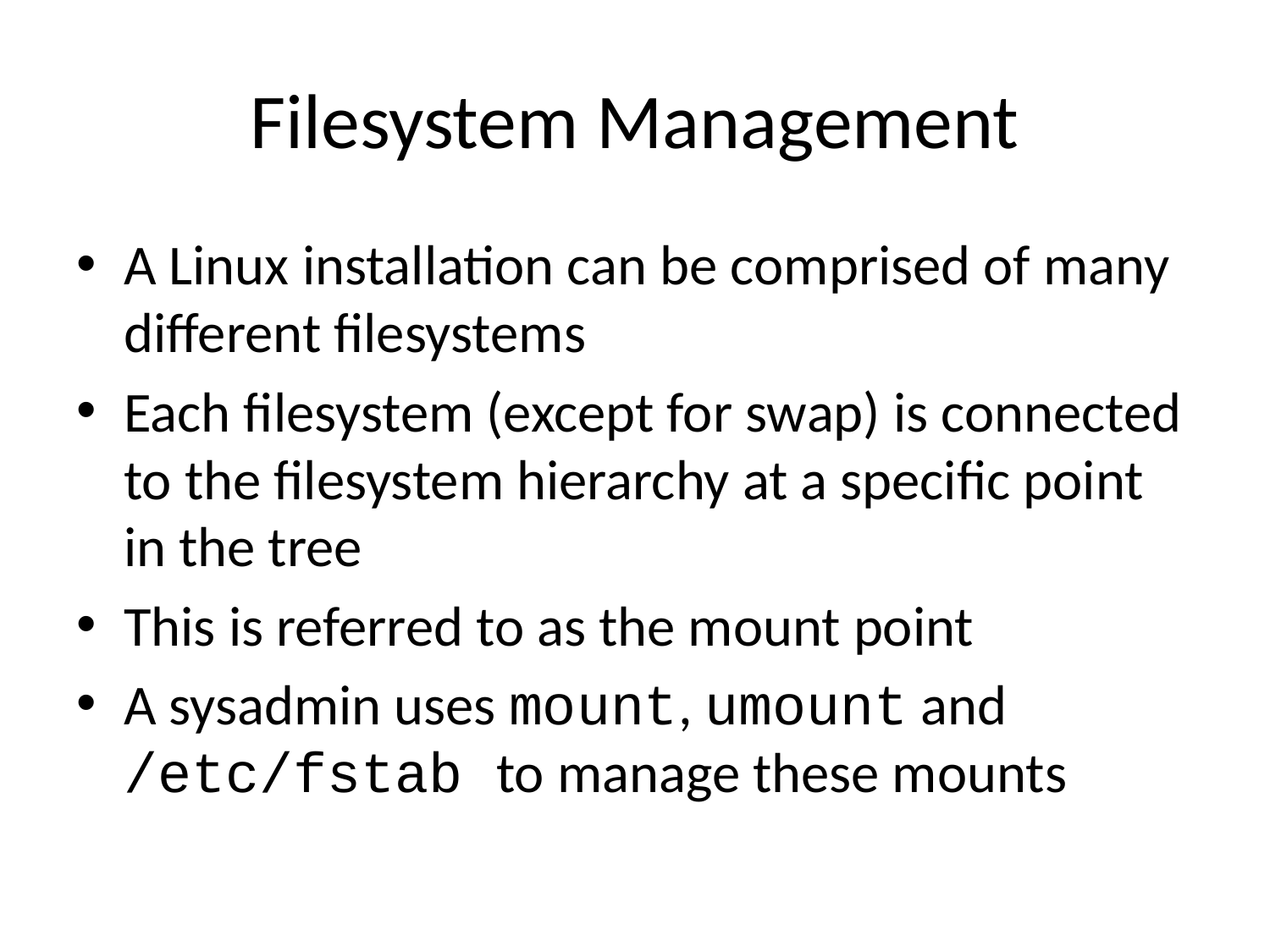

# Filesystem Management
A Linux installation can be comprised of many different filesystems
Each filesystem (except for swap) is connected to the filesystem hierarchy at a specific point in the tree
This is referred to as the mount point
A sysadmin uses mount, umount and /etc/fstab to manage these mounts